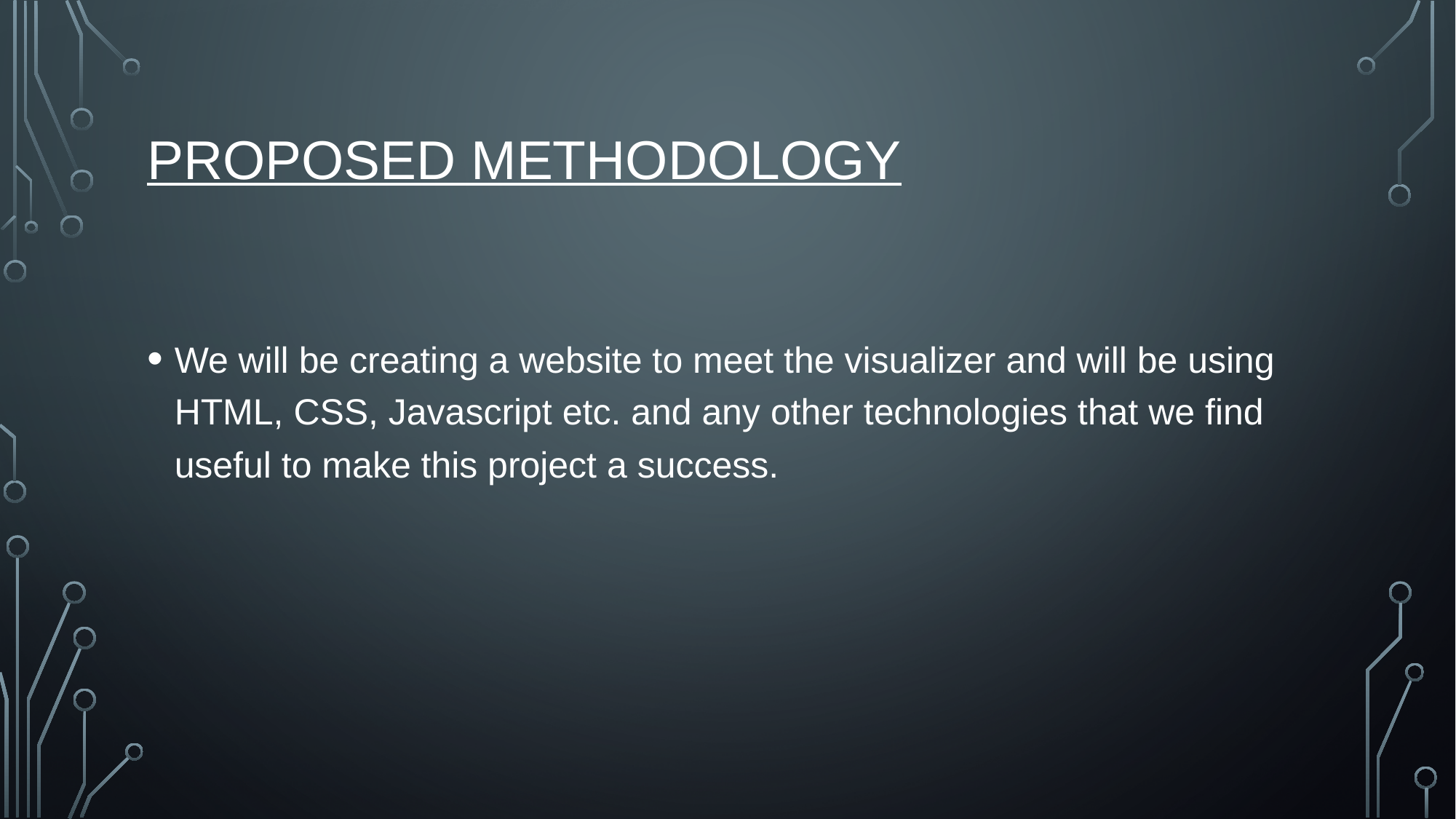

# PROPOSED METHODOLOGY
We will be creating a website to meet the visualizer and will be using HTML, CSS, Javascript etc. and any other technologies that we find useful to make this project a success.